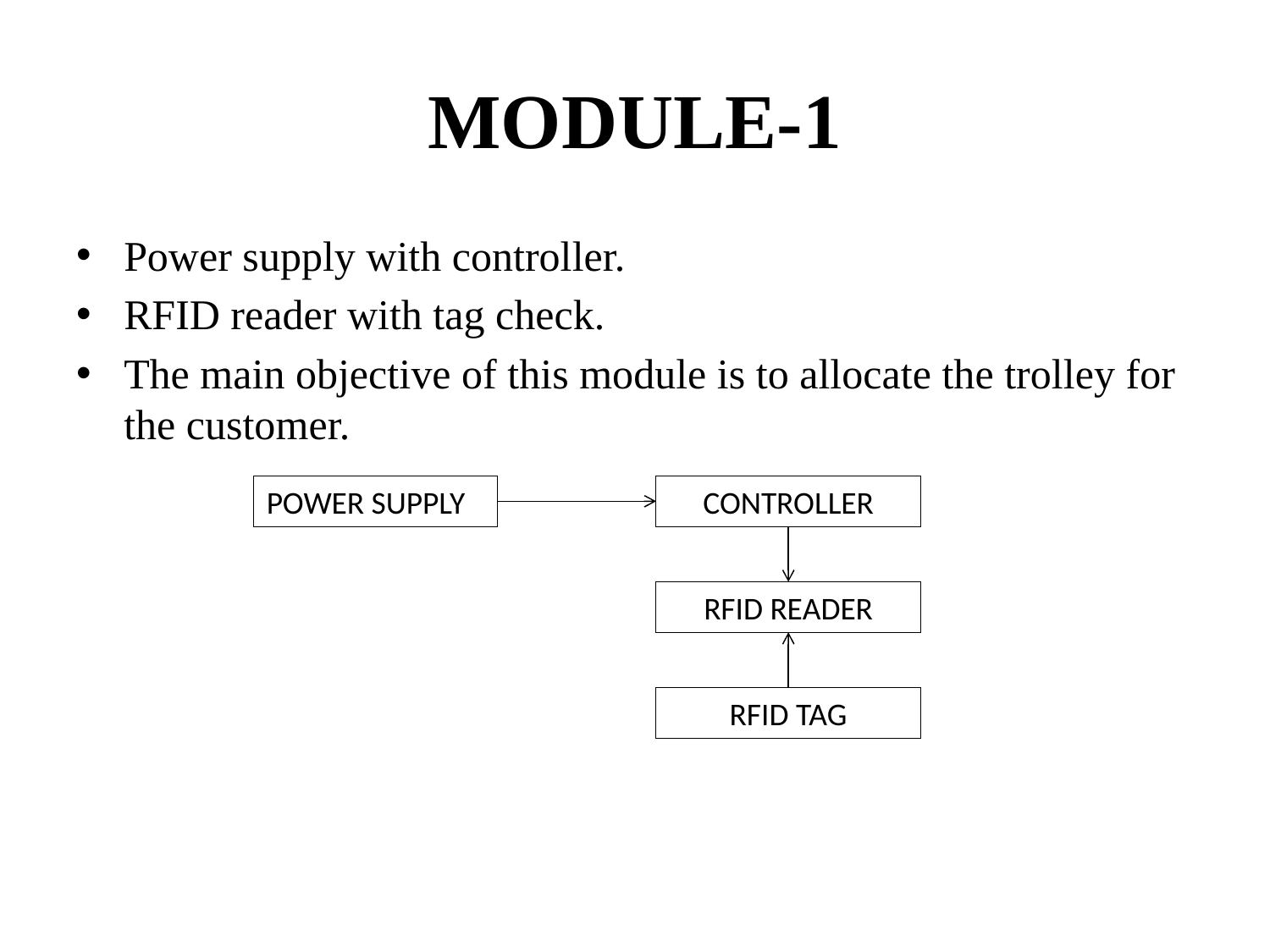

# MODULE-1
Power supply with controller.
RFID reader with tag check.
The main objective of this module is to allocate the trolley for the customer.

POWER SUPPLY
CONTROLLER
RFID READER
RFID TAG